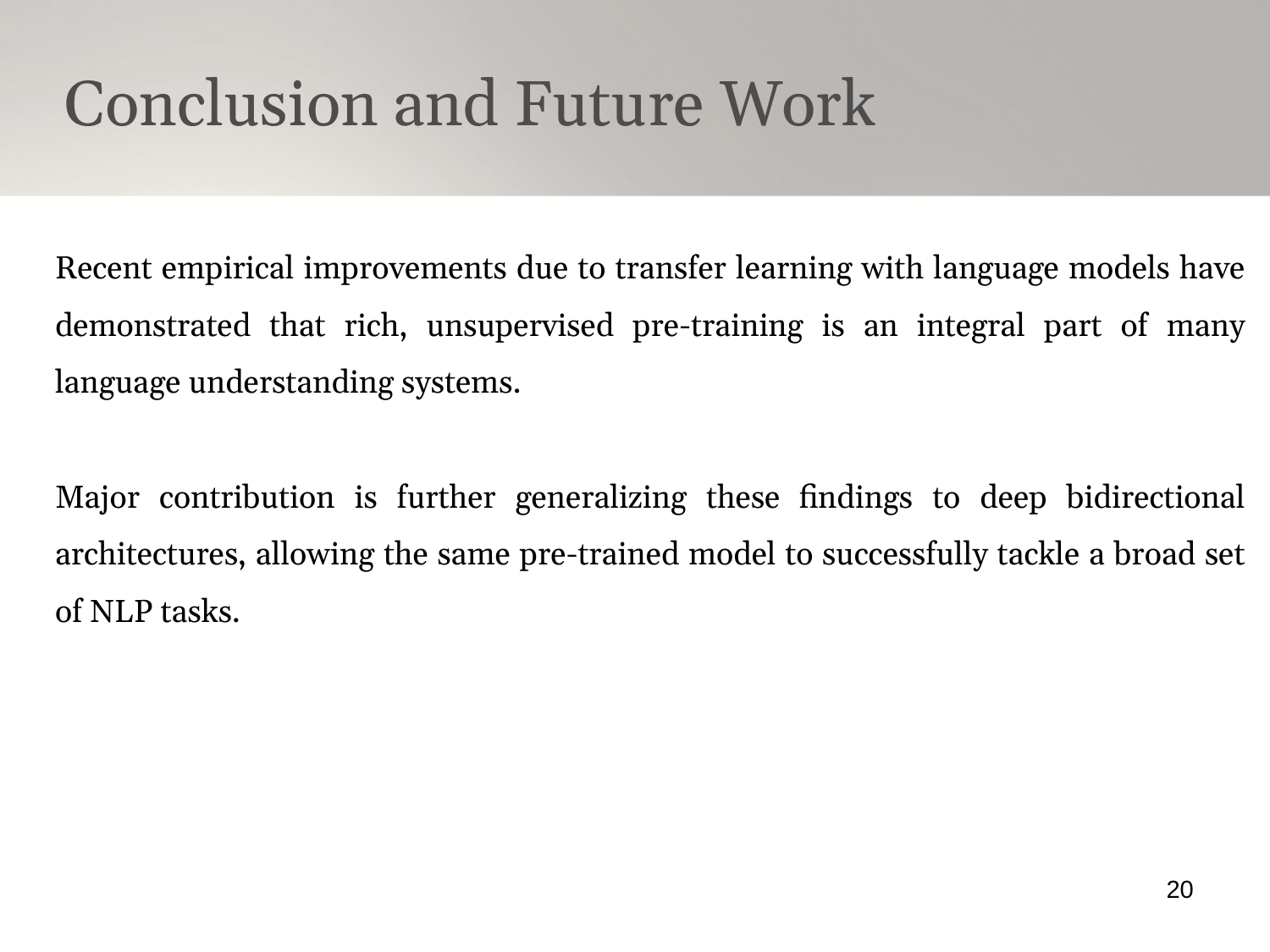

Conclusion and Future Work
Recent empirical improvements due to transfer learning with language models have demonstrated that rich, unsupervised pre-training is an integral part of many language understanding systems.

Major contribution is further generalizing these findings to deep bidirectional architectures, allowing the same pre-trained model to successfully tackle a broad set of NLP tasks.
20